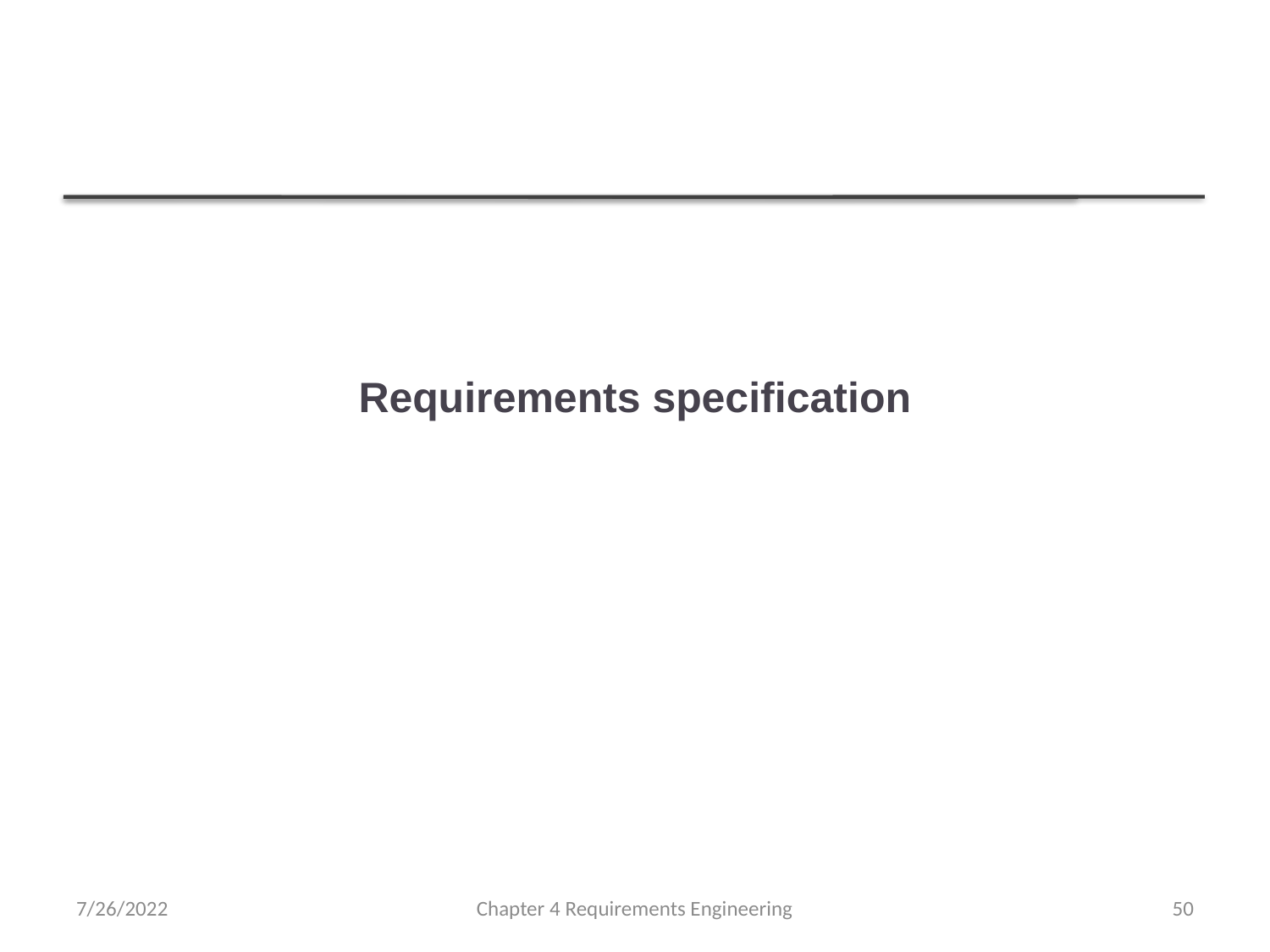

# Requirements specification
7/26/2022
Chapter 4 Requirements Engineering
50